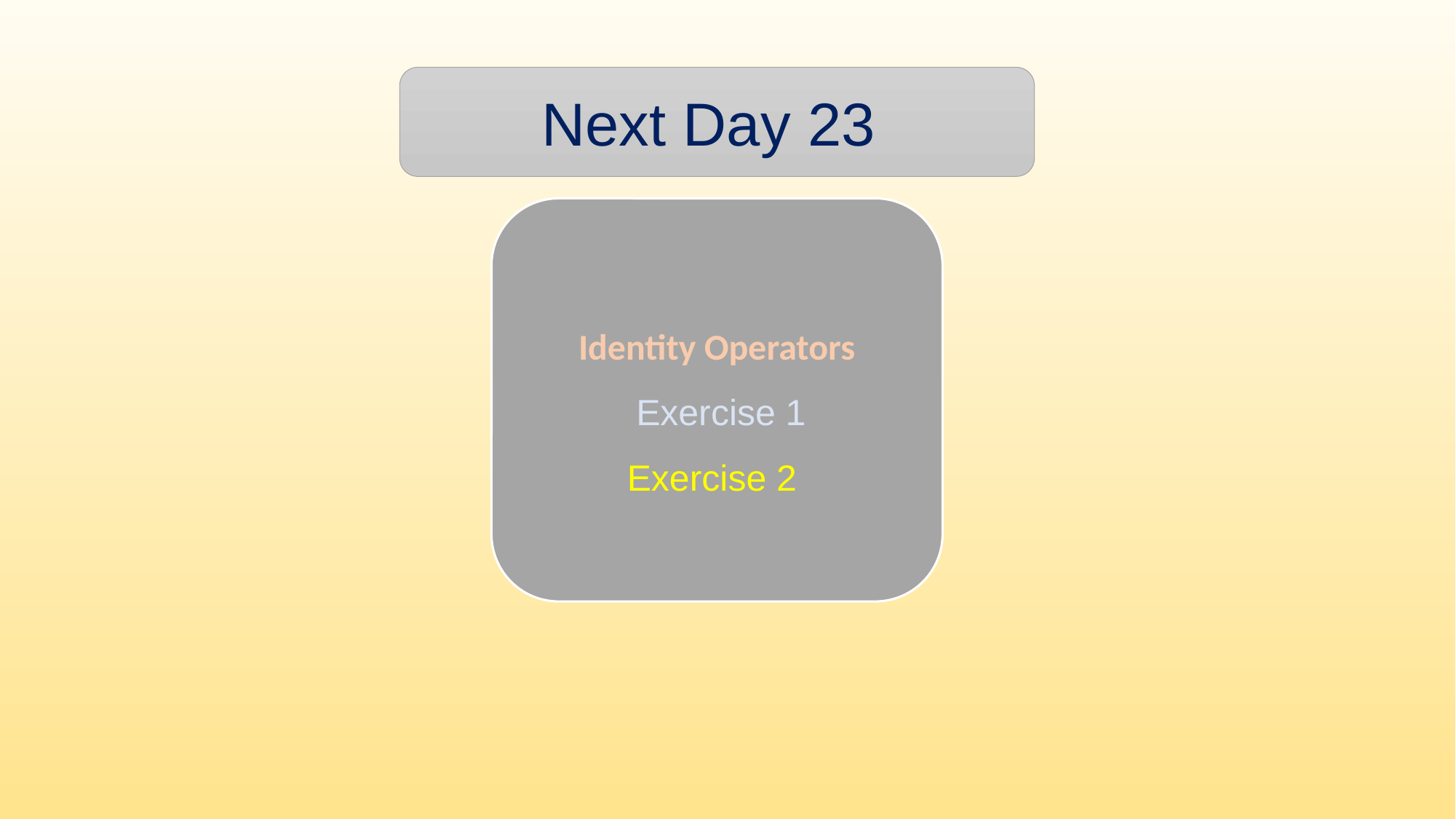

Next Day 23
Identity Operators
 Exercise 1
Exercise 2